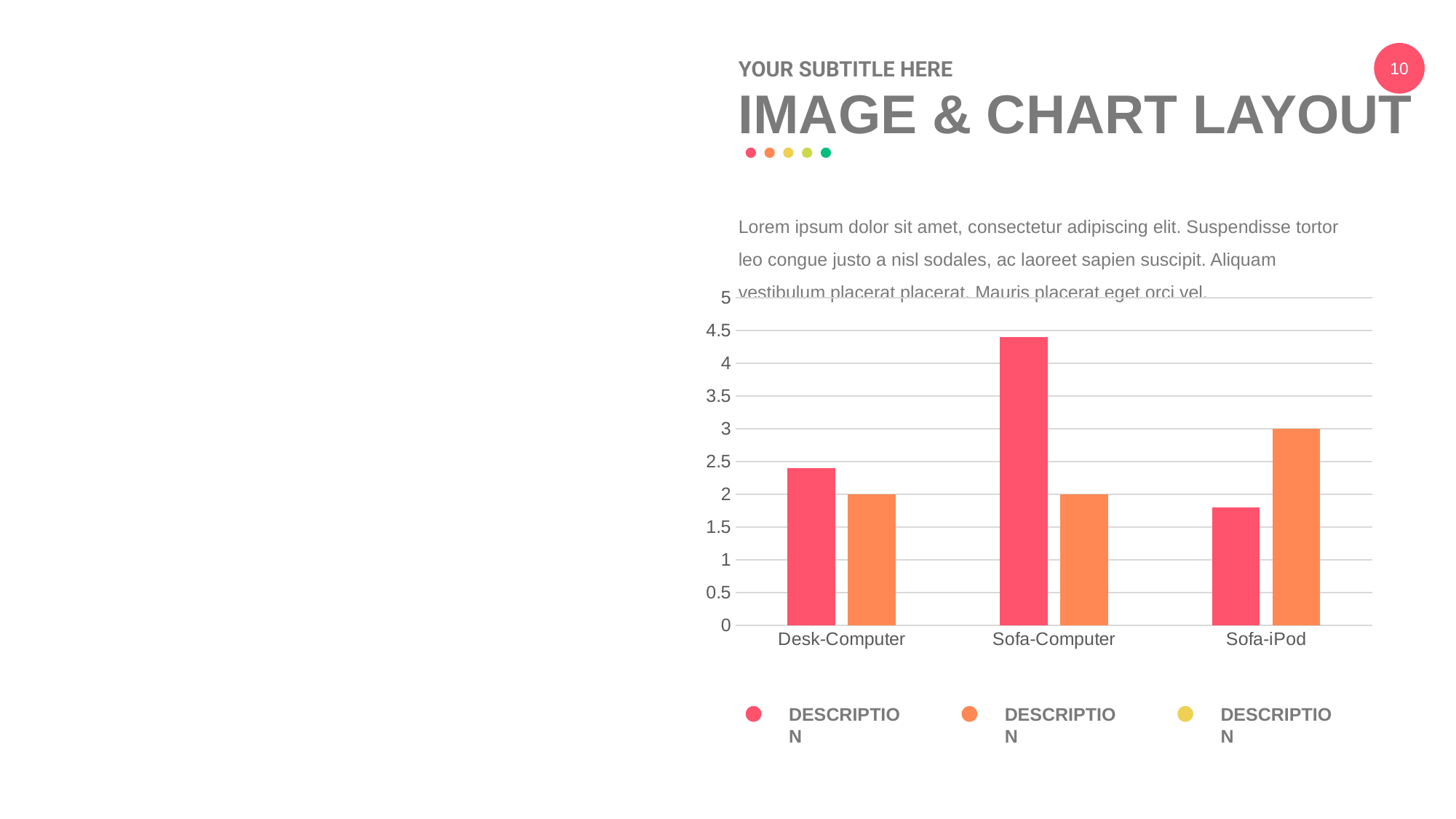

YOUR SUBTITLE HERE
IMAGE & CHART LAYOUT

Lorem ipsum dolor sit amet, consectetur adipiscing elit. Suspendisse tortor leo congue justo a nisl sodales, ac laoreet sapien suscipit. Aliquam vestibulum placerat placerat. Mauris placerat eget orci vel.

### Chart

| Category | Series 2 | Series 3 |
|---|---|---|
| Desk-Computer | 2.4 | 2.0 |
| Sofa-Computer | 4.4 | 2.0 |
| Sofa-iPod | 1.8 | 3.0 |
DESCRIPTION

DESCRIPTION

DESCRIPTION